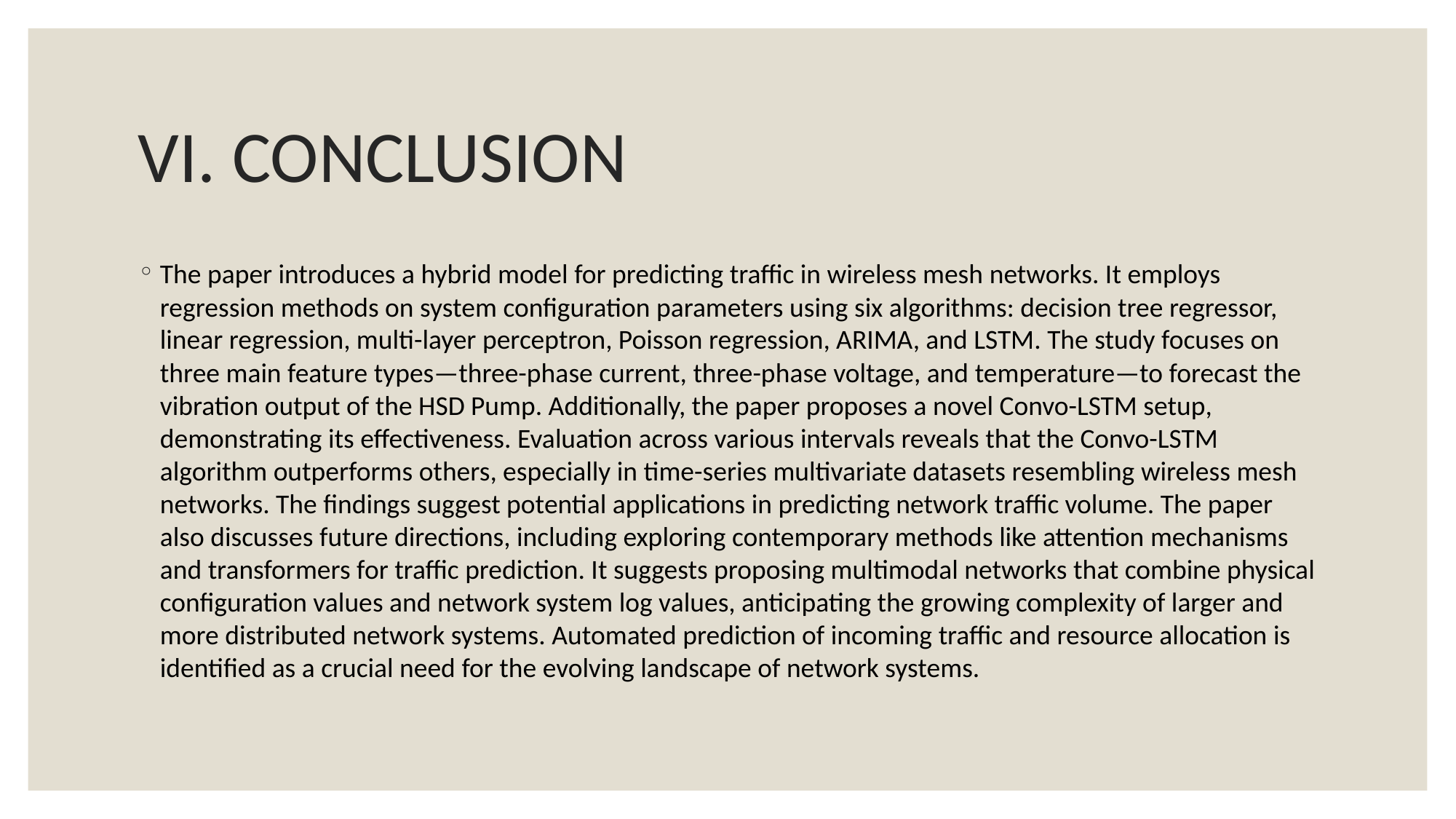

# VI. CONCLUSION
The paper introduces a hybrid model for predicting traffic in wireless mesh networks. It employs regression methods on system configuration parameters using six algorithms: decision tree regressor, linear regression, multi-layer perceptron, Poisson regression, ARIMA, and LSTM. The study focuses on three main feature types—three-phase current, three-phase voltage, and temperature—to forecast the vibration output of the HSD Pump. Additionally, the paper proposes a novel Convo-LSTM setup, demonstrating its effectiveness. Evaluation across various intervals reveals that the Convo-LSTM algorithm outperforms others, especially in time-series multivariate datasets resembling wireless mesh networks. The findings suggest potential applications in predicting network traffic volume. The paper also discusses future directions, including exploring contemporary methods like attention mechanisms and transformers for traffic prediction. It suggests proposing multimodal networks that combine physical configuration values and network system log values, anticipating the growing complexity of larger and more distributed network systems. Automated prediction of incoming traffic and resource allocation is identified as a crucial need for the evolving landscape of network systems.